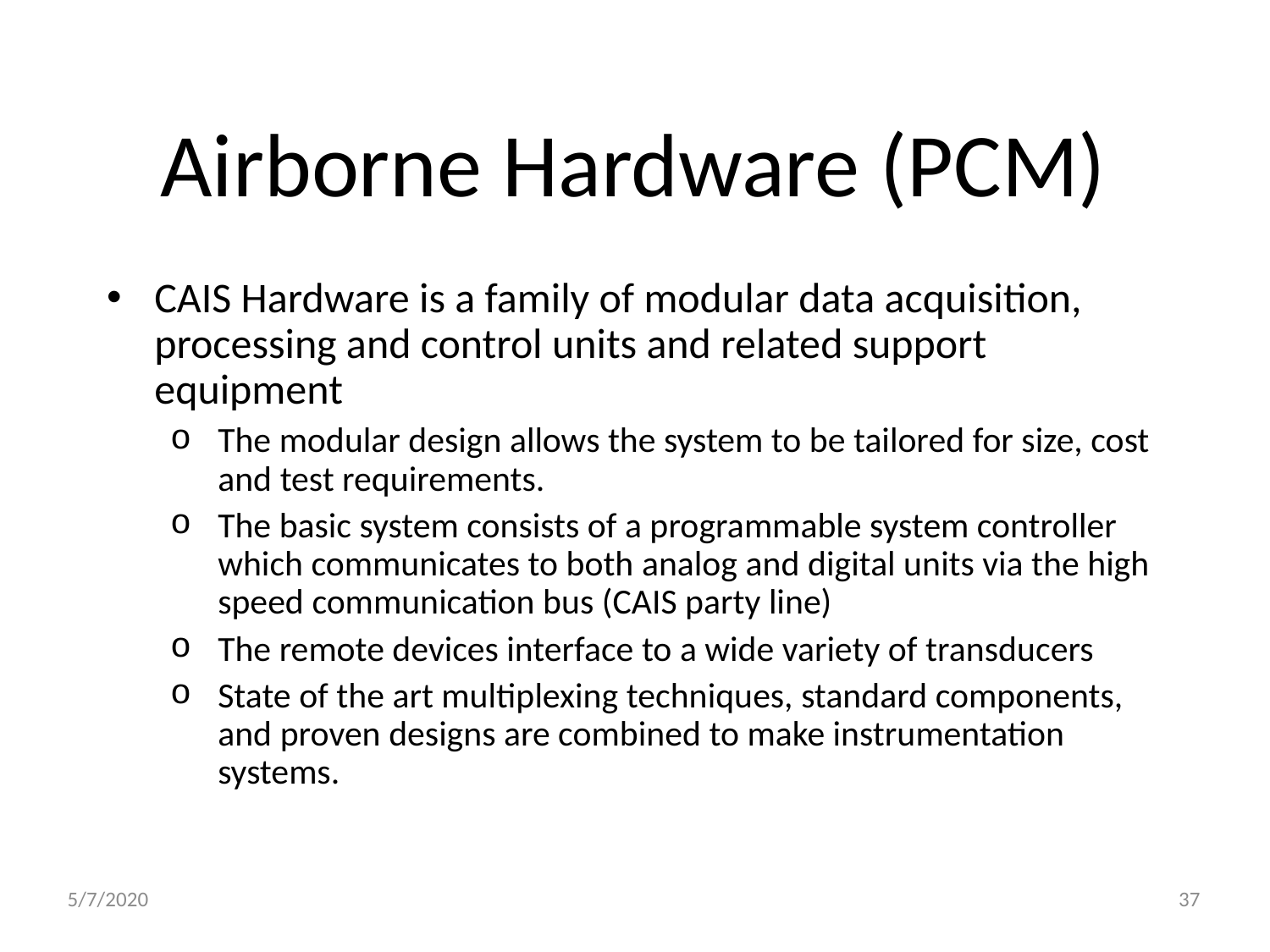

Airborne Hardware (PCM)
CAIS Hardware is a family of modular data acquisition, processing and control units and related support equipment
The modular design allows the system to be tailored for size, cost and test requirements.
The basic system consists of a programmable system controller which communicates to both analog and digital units via the high speed communication bus (CAIS party line)
The remote devices interface to a wide variety of transducers
State of the art multiplexing techniques, standard components, and proven designs are combined to make instrumentation systems.

5/7/2020
37